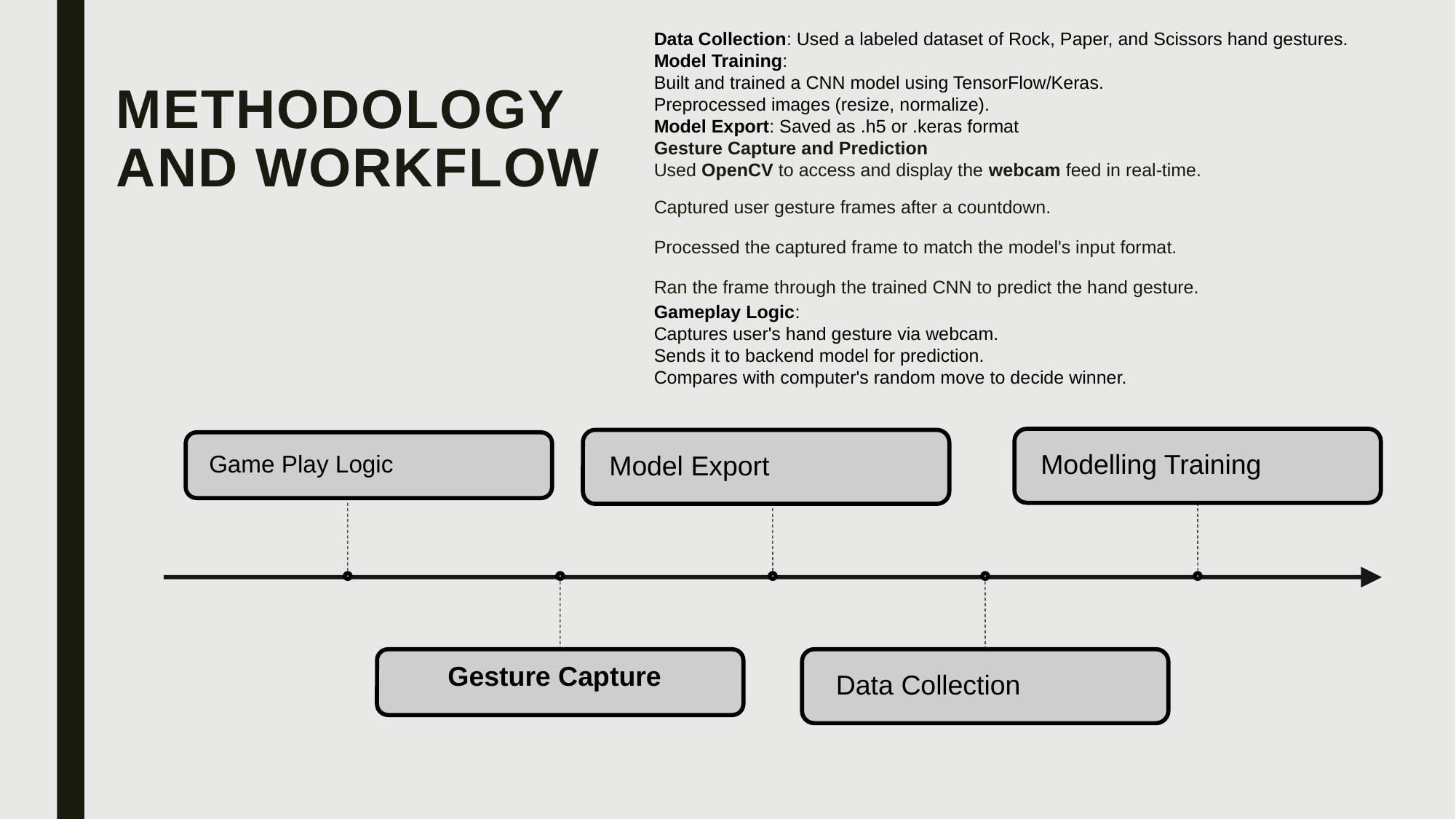

Data Collection: Used a labeled dataset of Rock, Paper, and Scissors hand gestures.
Model Training:
Built and trained a CNN model using TensorFlow/Keras.
Preprocessed images (resize, normalize).
Model Export: Saved as .h5 or .keras format
Gesture Capture and Prediction
Used OpenCV to access and display the webcam feed in real-time.
Captured user gesture frames after a countdown.
Processed the captured frame to match the model's input format.
Ran the frame through the trained CNN to predict the hand gesture.
Gameplay Logic:
Captures user's hand gesture via webcam.
Sends it to backend model for prediction.
Compares with computer's random move to decide winner.

# Methodology and Workflow

Model Export

Gesture Capture
Game Play Logic

 Data Collection

Modelling Training